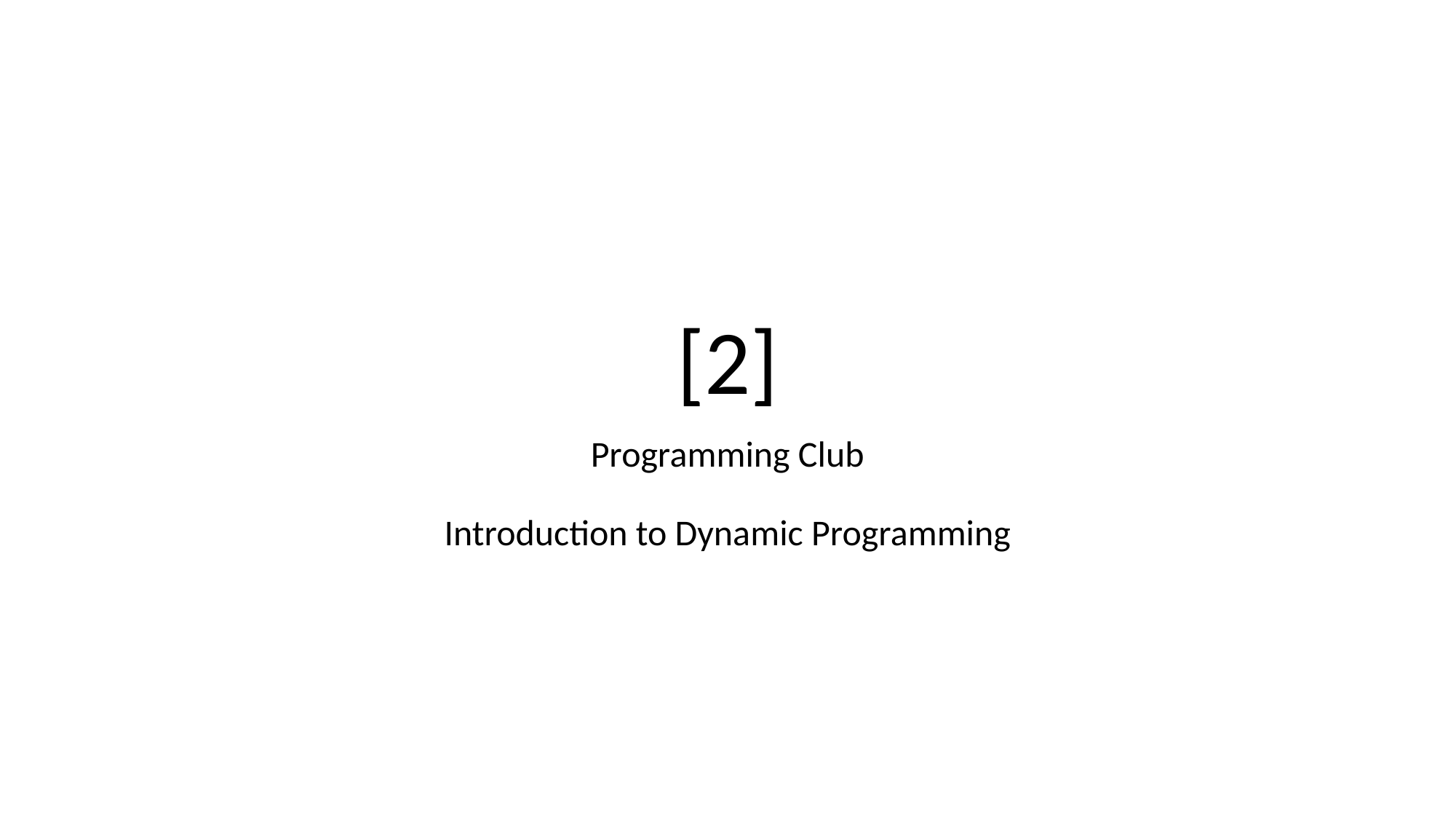

# [2]
Programming Club
Introduction to Dynamic Programming